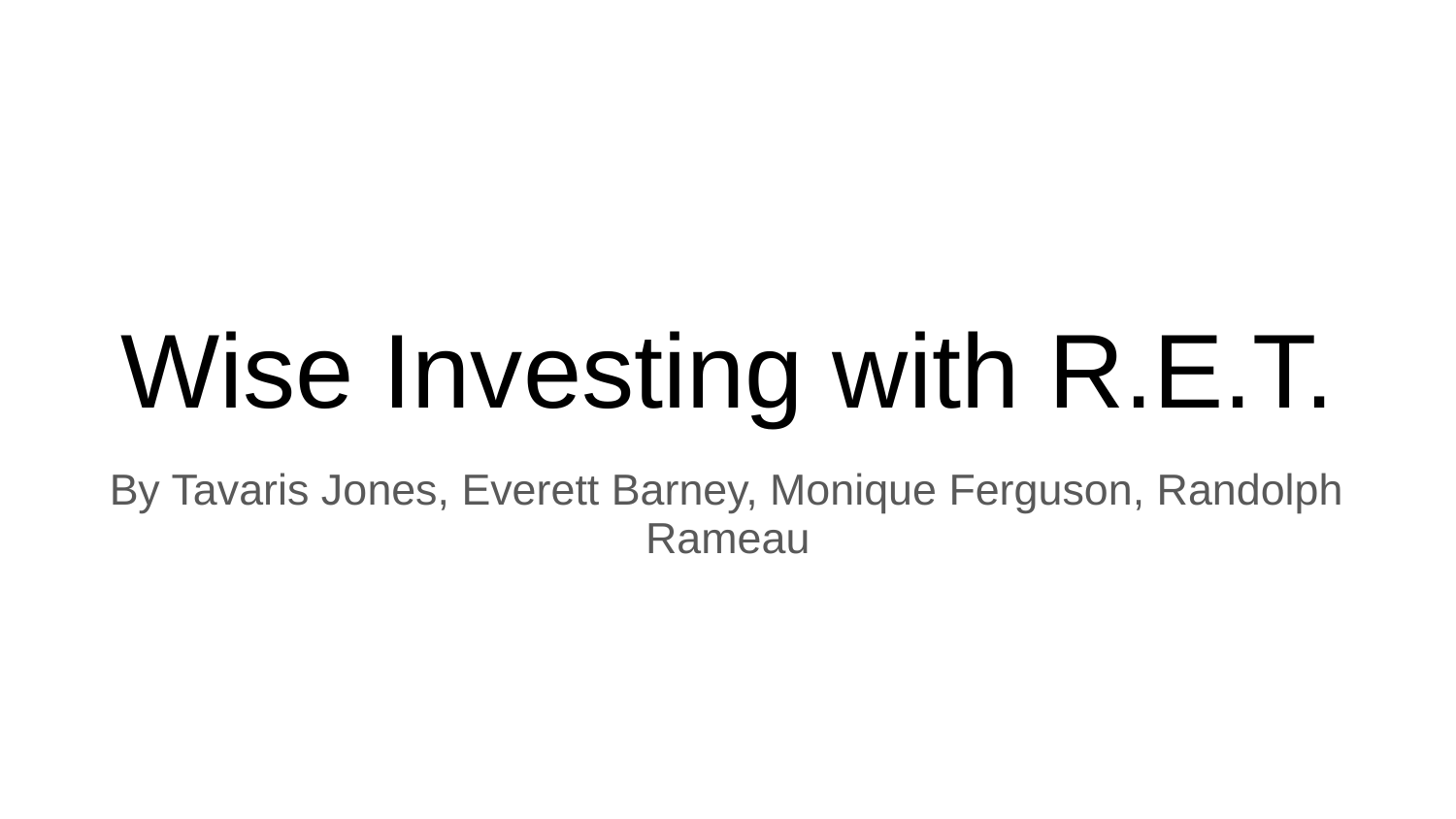

# Wise Investing with R.E.T.
By Tavaris Jones, Everett Barney, Monique Ferguson, Randolph Rameau